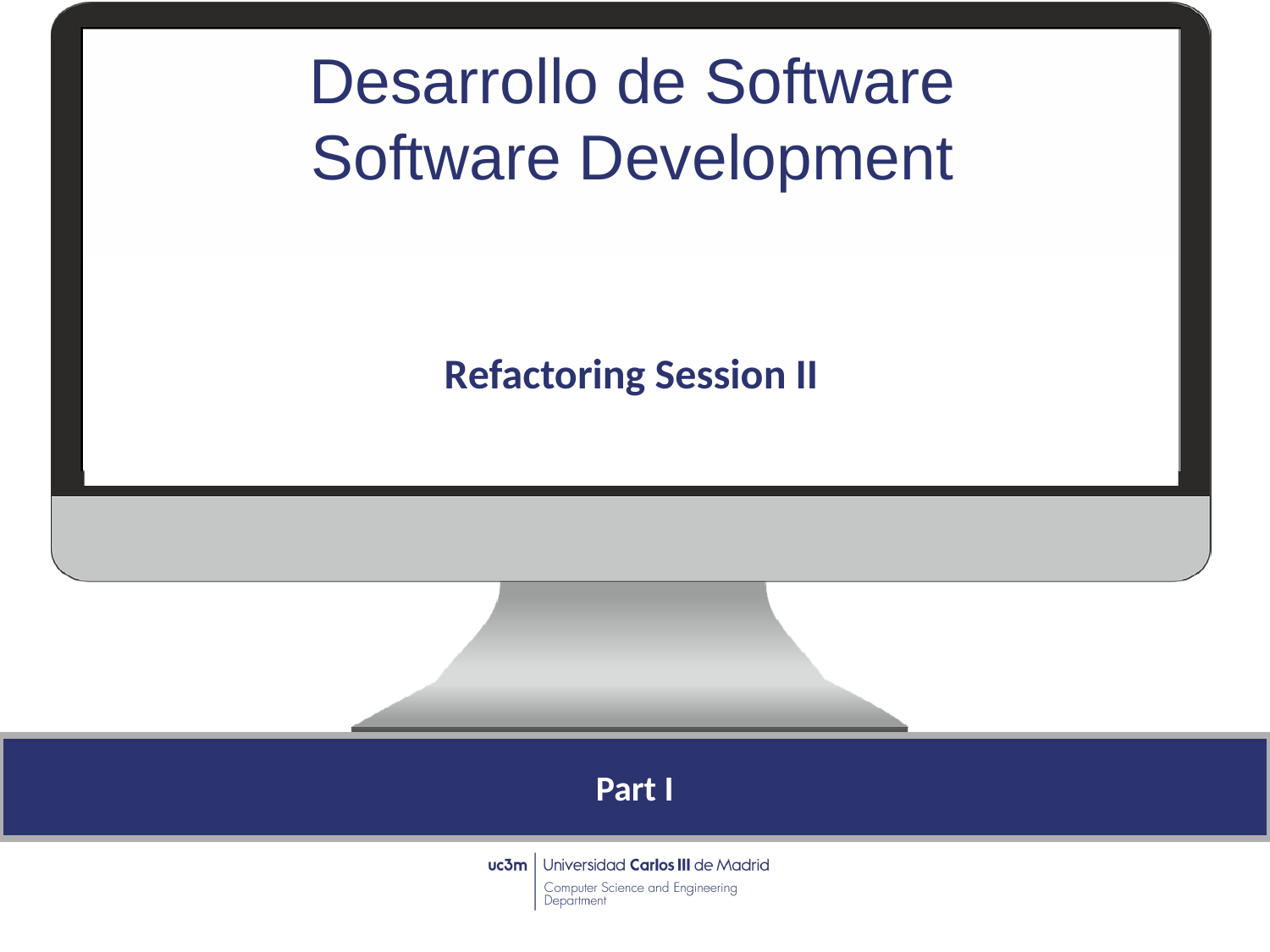

# Refactoring Session II
Part I
5